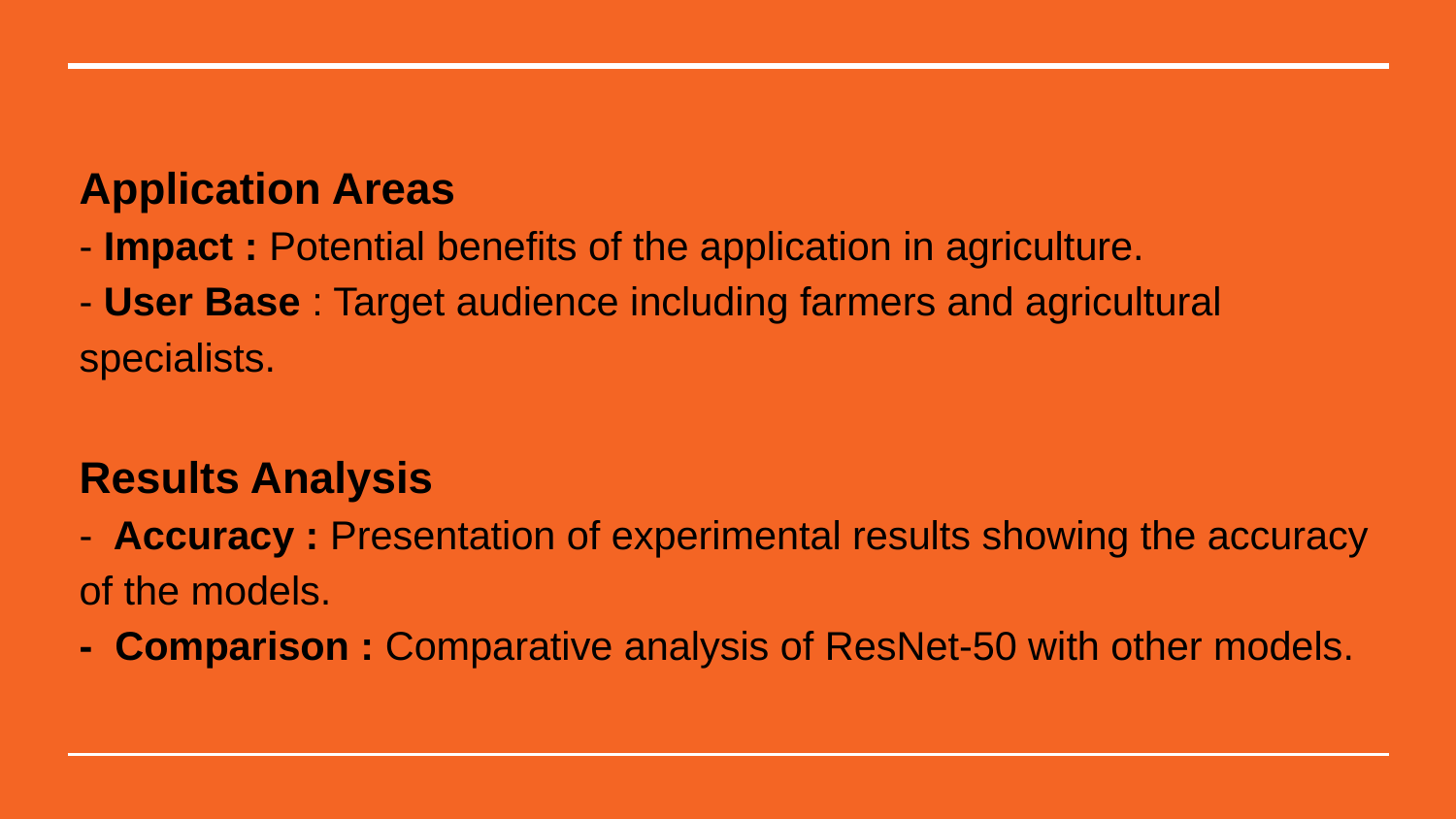

# Application Areas
- Impact : Potential benefits of the application in agriculture.
- User Base : Target audience including farmers and agricultural specialists.

Results Analysis
-  Accuracy : Presentation of experimental results showing the accuracy of the models.
-  Comparison : Comparative analysis of ResNet-50 with other models.